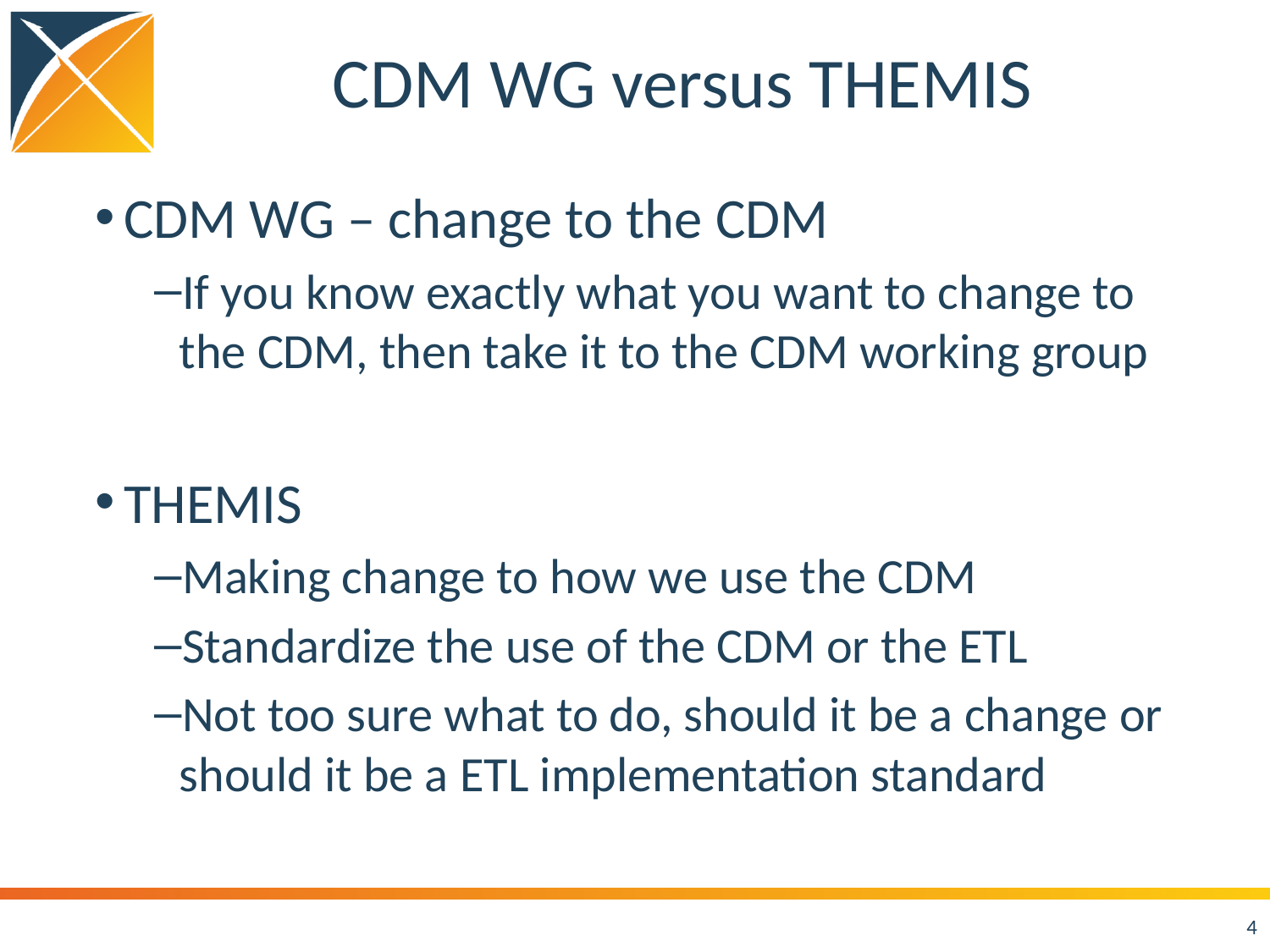

# CDM WG versus THEMIS
CDM WG – change to the CDM
If you know exactly what you want to change to the CDM, then take it to the CDM working group

THEMIS
Making change to how we use the CDM
Standardize the use of the CDM or the ETL
Not too sure what to do, should it be a change or should it be a ETL implementation standard
4